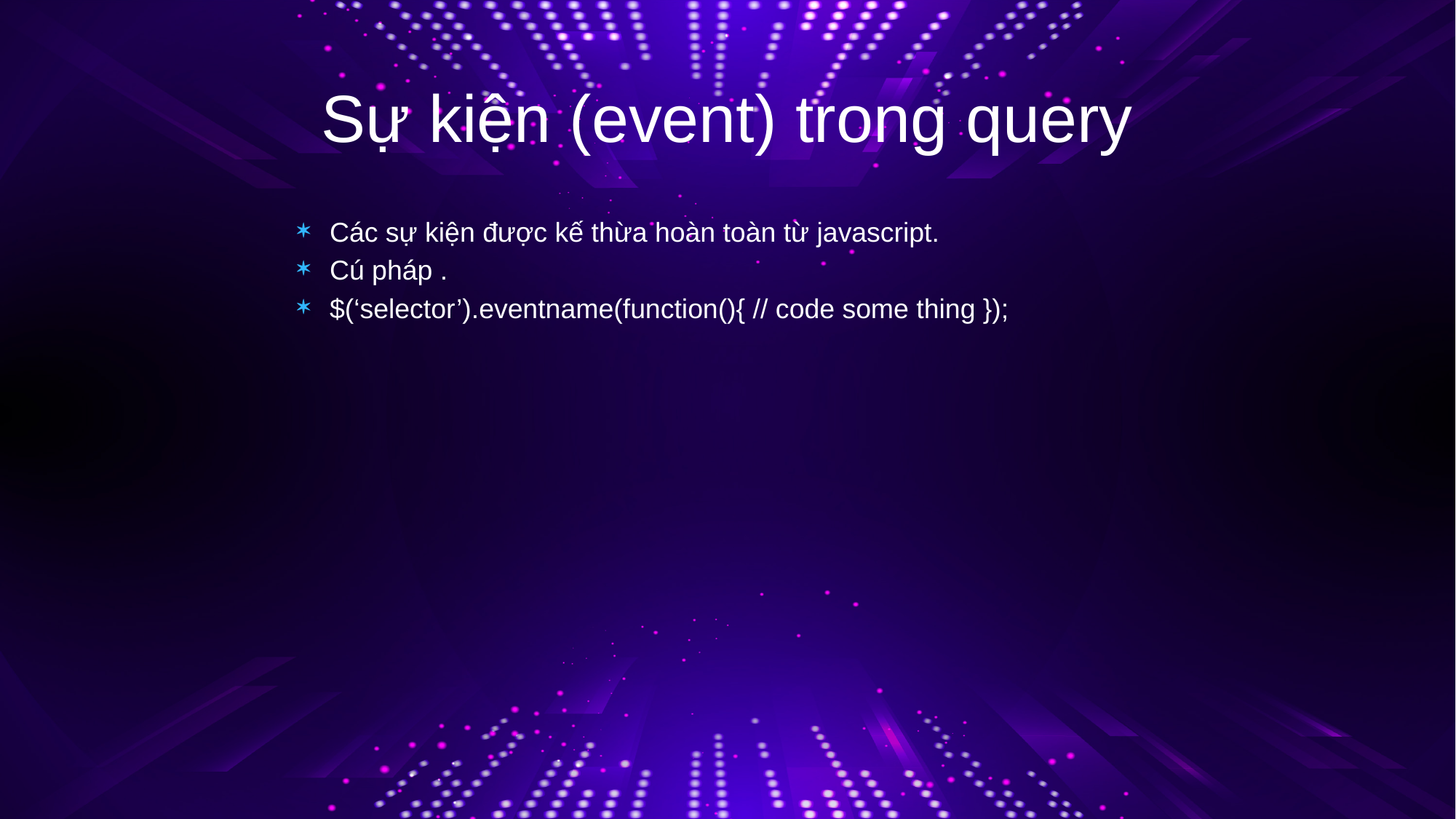

# Sự kiện (event) trong query
Các sự kiện được kế thừa hoàn toàn từ javascript.
Cú pháp .
$(‘selector’).eventname(function(){ // code some thing });